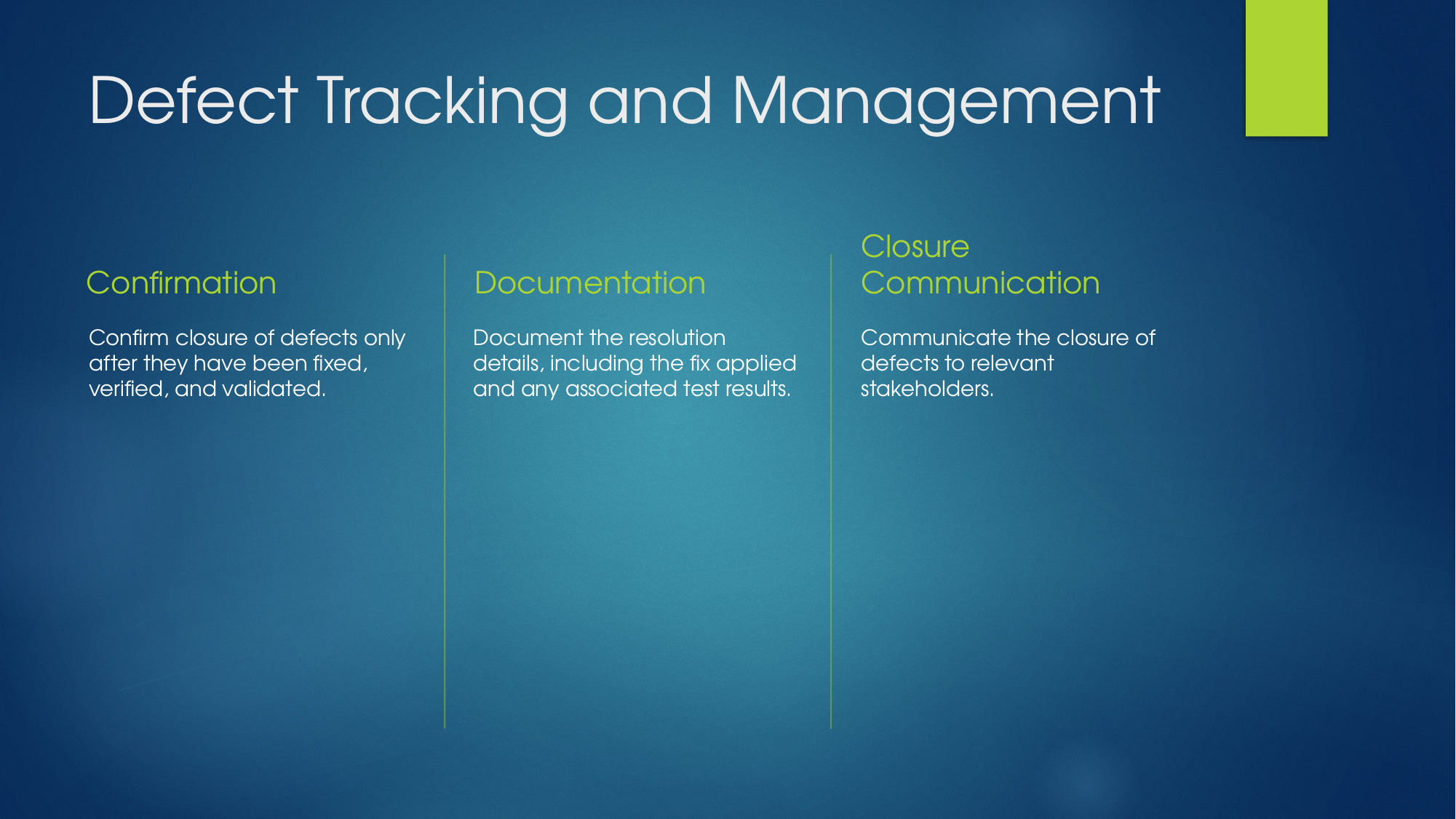

# Defect Tracking and Management
Confirmation
Documentation
Closure Communication
Confirm closure of defects only after they have been fixed, verified, and validated.
Document the resolution details, including the fix applied and any associated test results.
Communicate the closure of defects to relevant stakeholders.